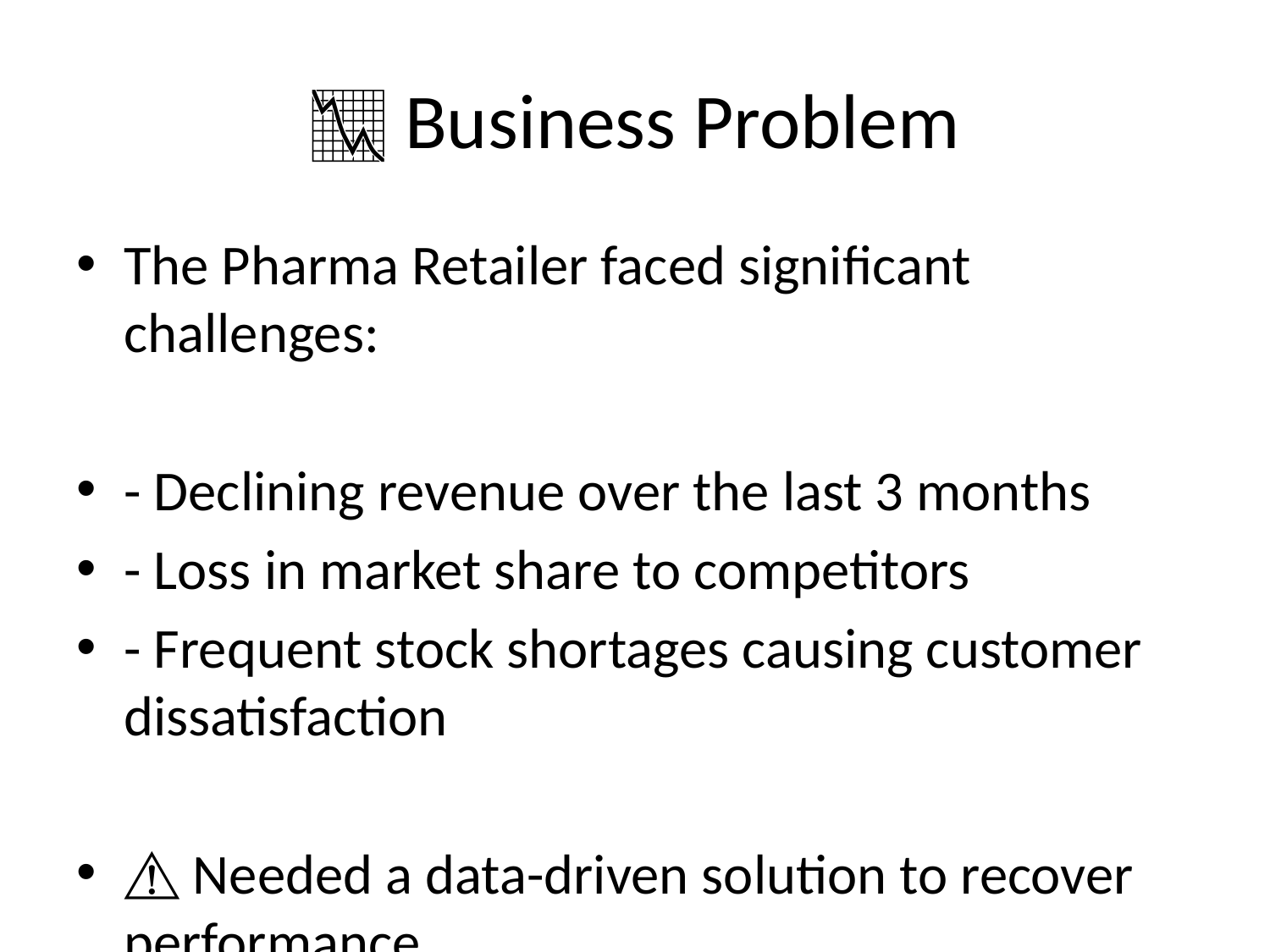

# 📉 Business Problem
The Pharma Retailer faced significant challenges:

- Declining revenue over the last 3 months
- Loss in market share to competitors
- Frequent stock shortages causing customer dissatisfaction

⚠ Needed a data-driven solution to recover performance.